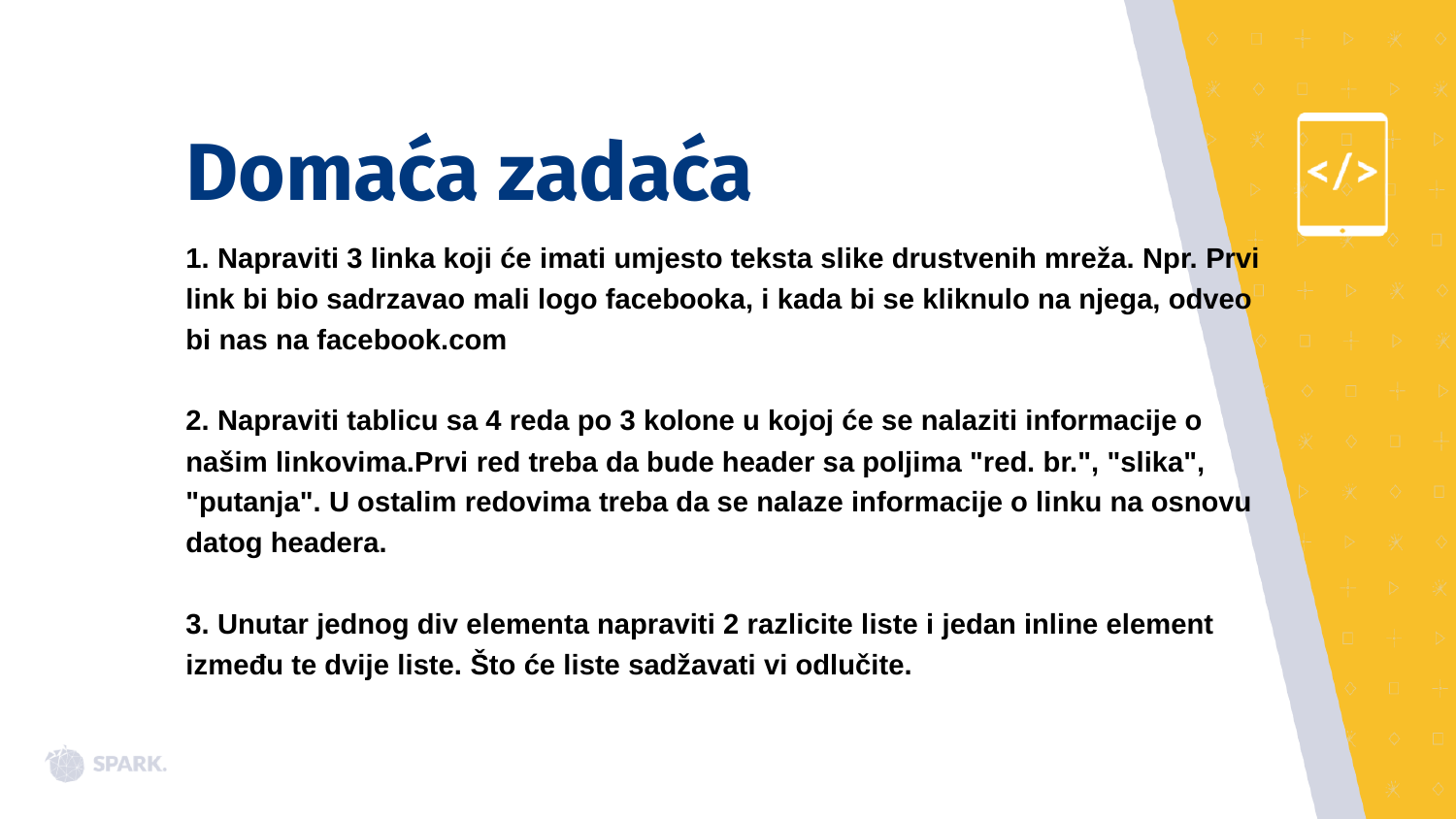

# Domaća zadaća

1. Napraviti 3 linka koji će imati umjesto teksta slike drustvenih mreža. Npr. Prvi link bi bio sadrzavao mali logo facebooka, i kada bi se kliknulo na njega, odveo bi nas na facebook.com

2. Napraviti tablicu sa 4 reda po 3 kolone u kojoj će se nalaziti informacije o našim linkovima.Prvi red treba da bude header sa poljima "red. br.", "slika", "putanja". U ostalim redovima treba da se nalaze informacije o linku na osnovu datog headera.

3. Unutar jednog div elementa napraviti 2 razlicite liste i jedan inline element između te dvije liste. Što će liste sadžavati vi odlučite.